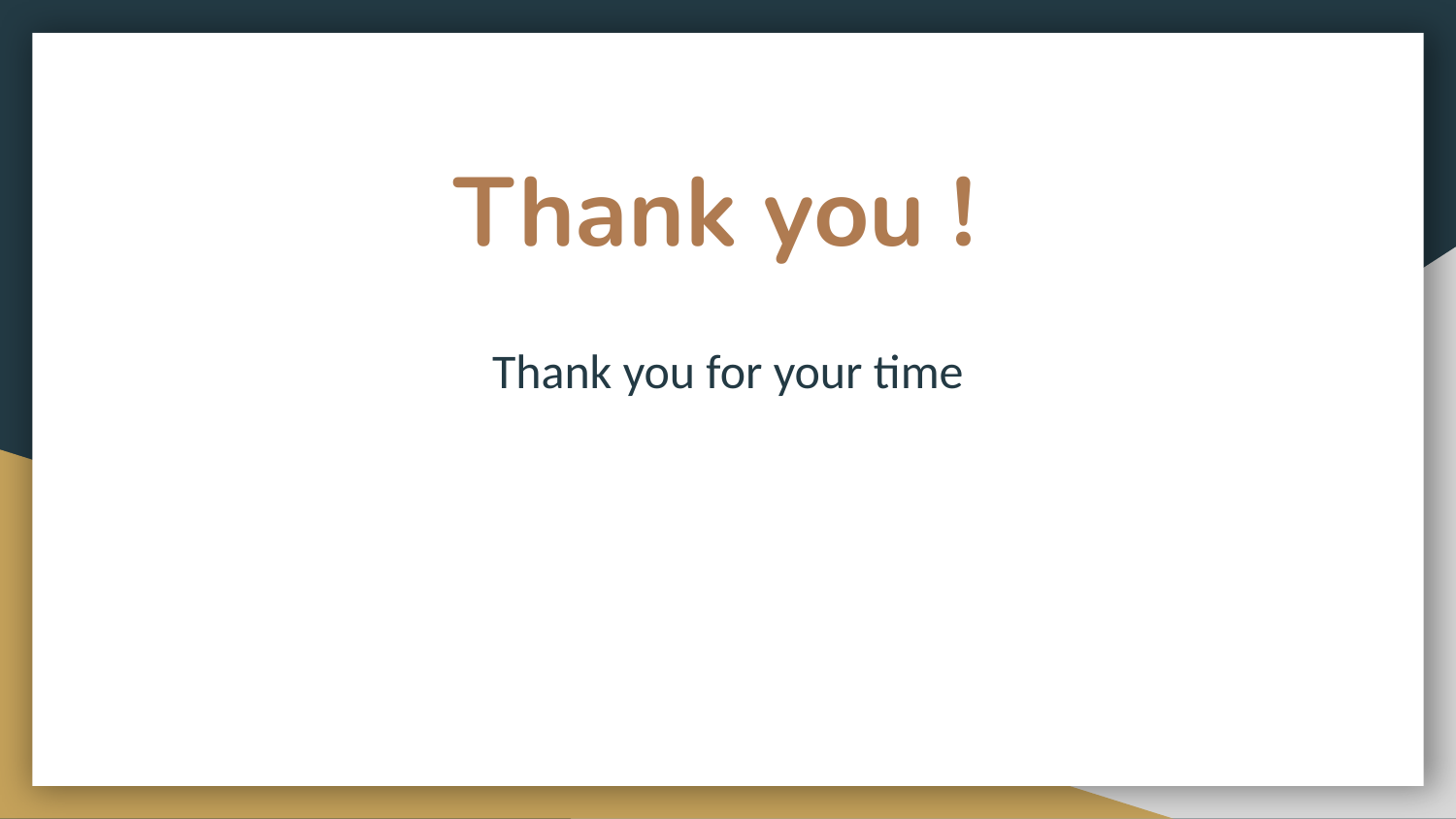

# Thank you !
Thank you for your time